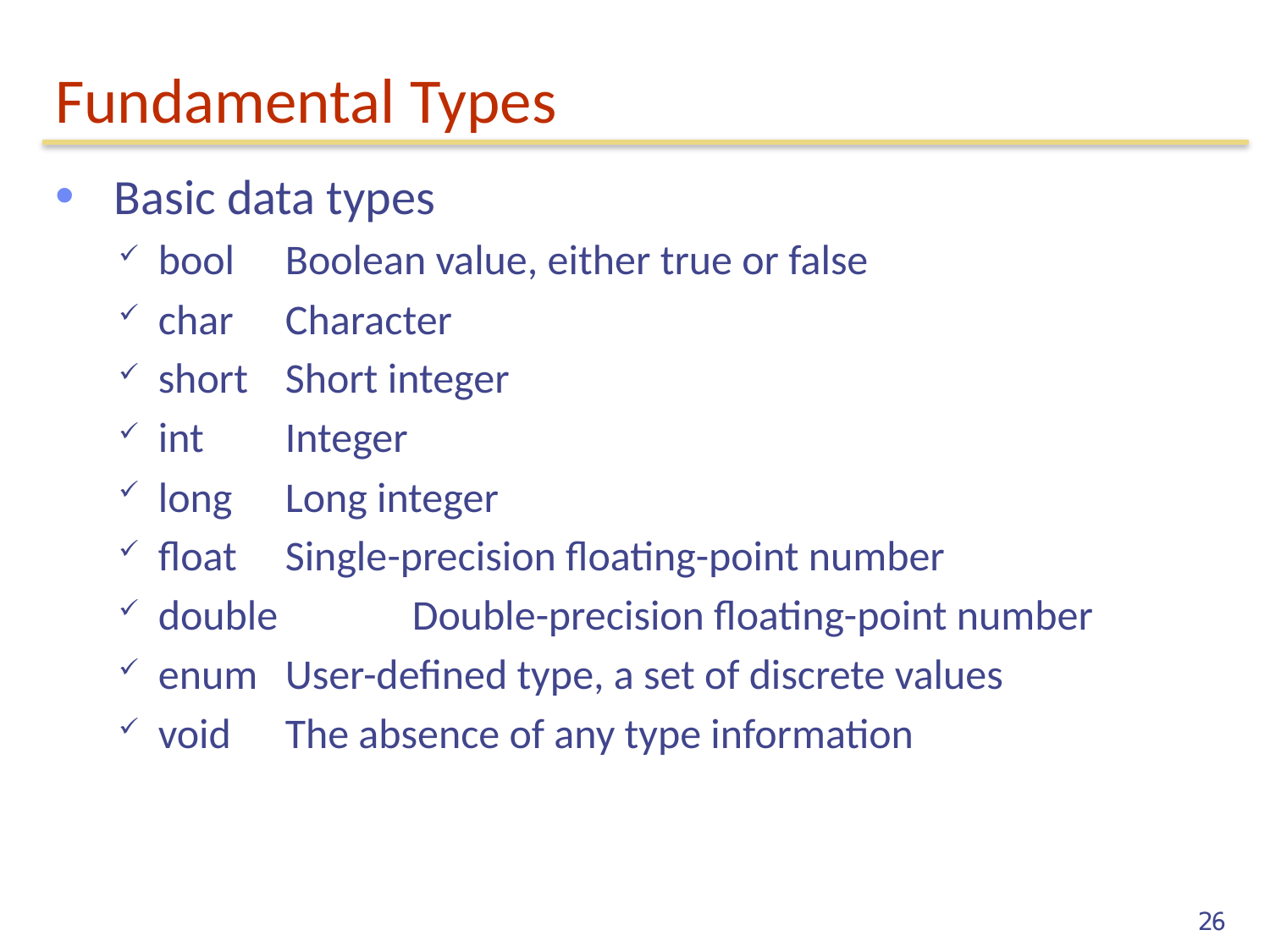

# Fundamental Types
 Basic data types
bool	Boolean value, either true or false
char	Character
short 	Short integer
int 	Integer
long	Long integer
float	Single-precision floating-point number
double 	Double-precision floating-point number
enum	User-defined type, a set of discrete values
void	The absence of any type information
26